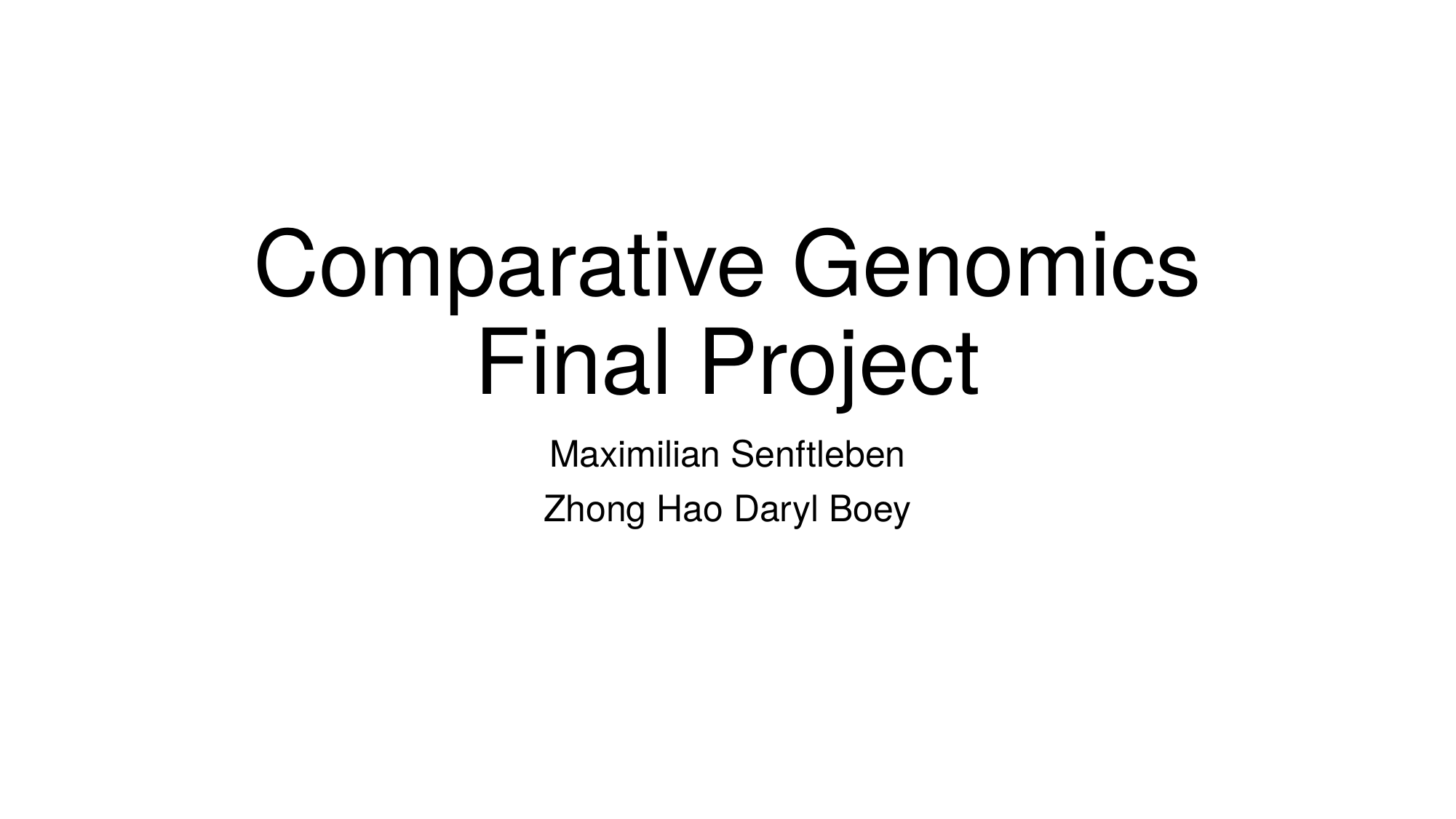

# Comparative Genomics Final Project
Maximilian Senftleben
Zhong Hao Daryl Boey